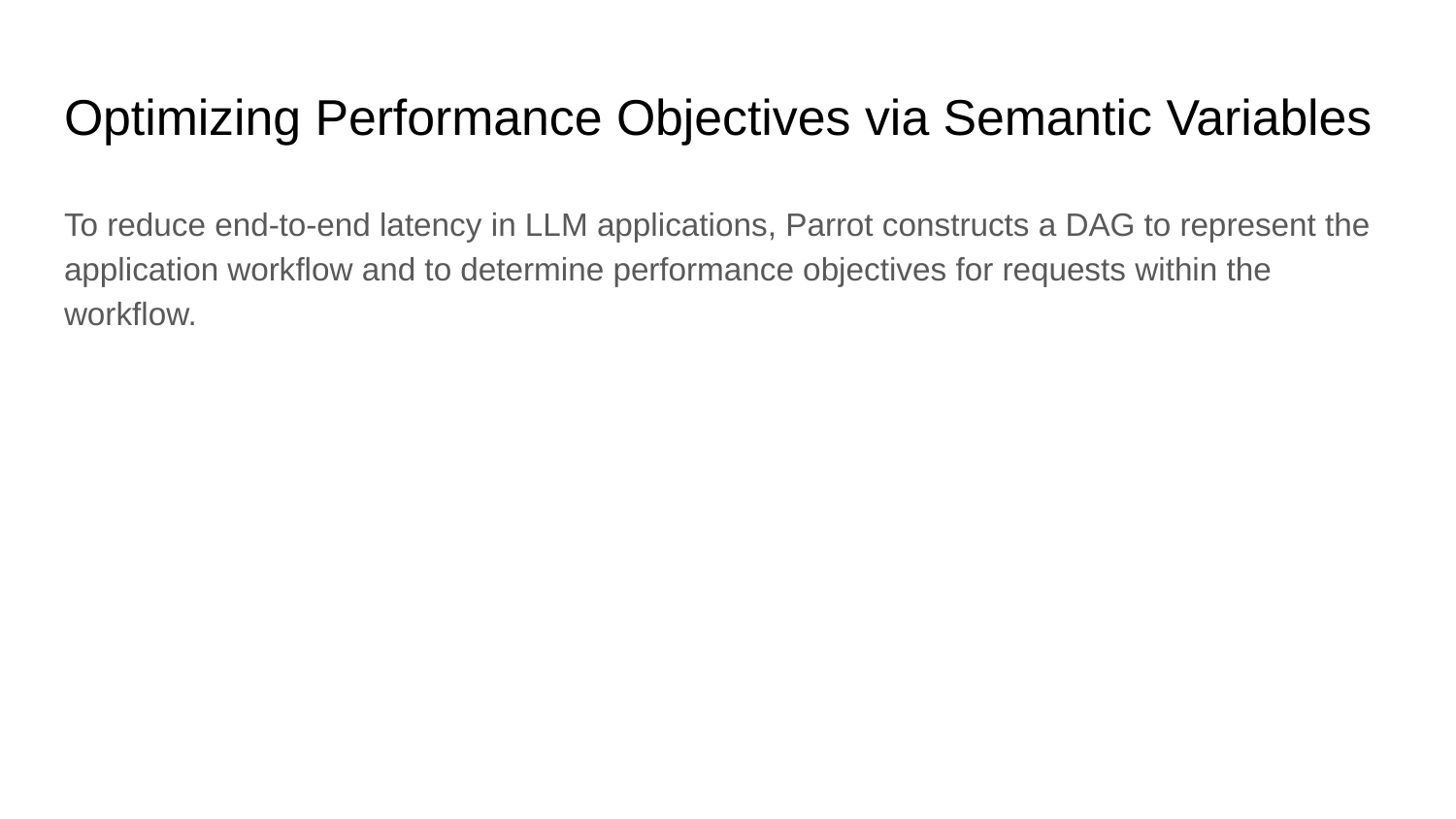

# Optimizing Performance Objectives via Semantic Variables
To reduce end-to-end latency in LLM applications, Parrot constructs a DAG to represent the application workflow and to determine performance objectives for requests within the workflow.

How does Parrot determine the scheduling objectives for each request?
By following reverse topological order.
Parallel LLM requests are grouped together.